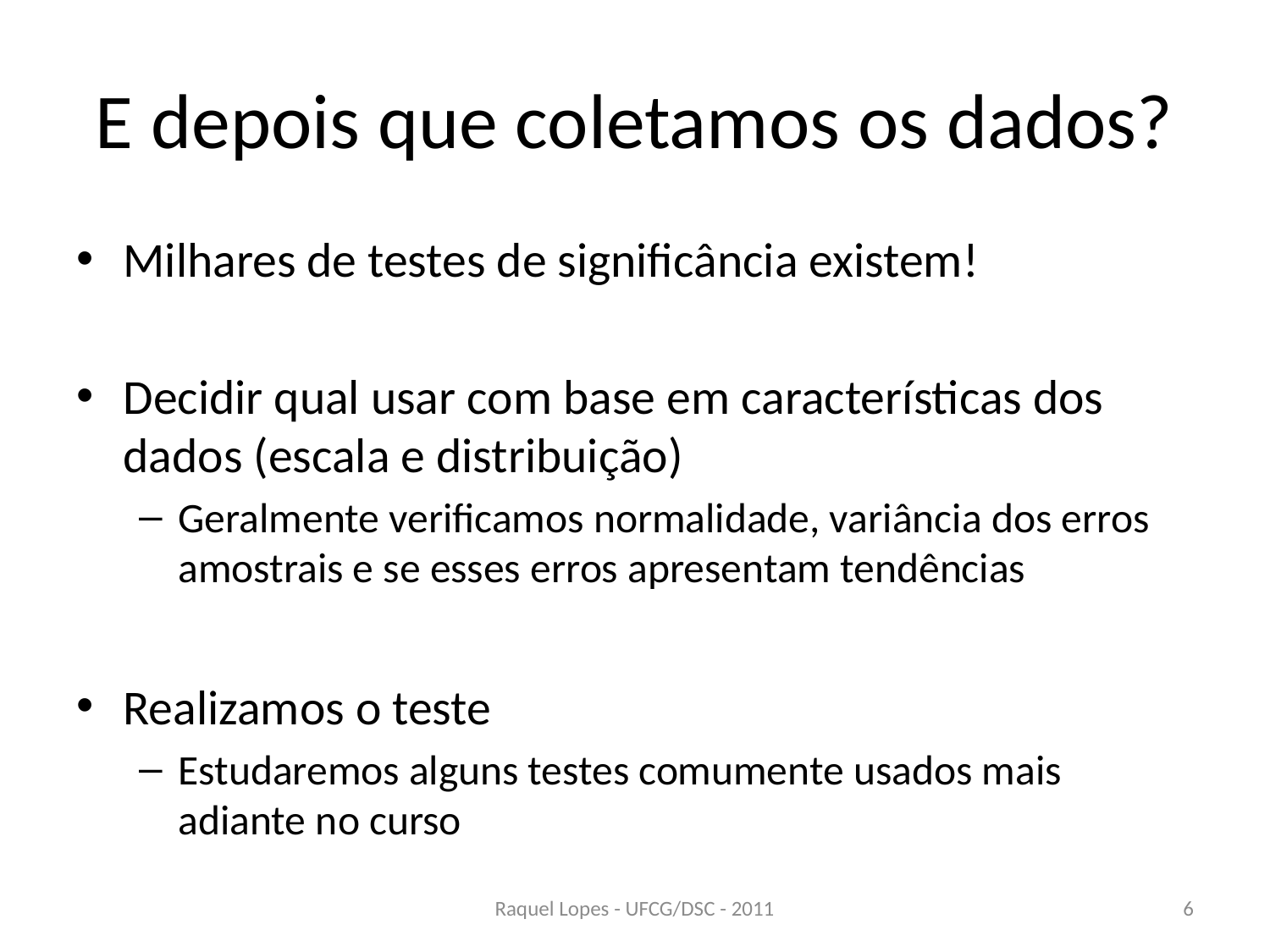

# E depois que coletamos os dados?
Milhares de testes de significância existem!

Decidir qual usar com base em características dos dados (escala e distribuição)
Geralmente verificamos normalidade, variância dos erros amostrais e se esses erros apresentam tendências

Realizamos o teste
Estudaremos alguns testes comumente usados mais adiante no curso
Raquel Lopes - UFCG/DSC - 2011
6